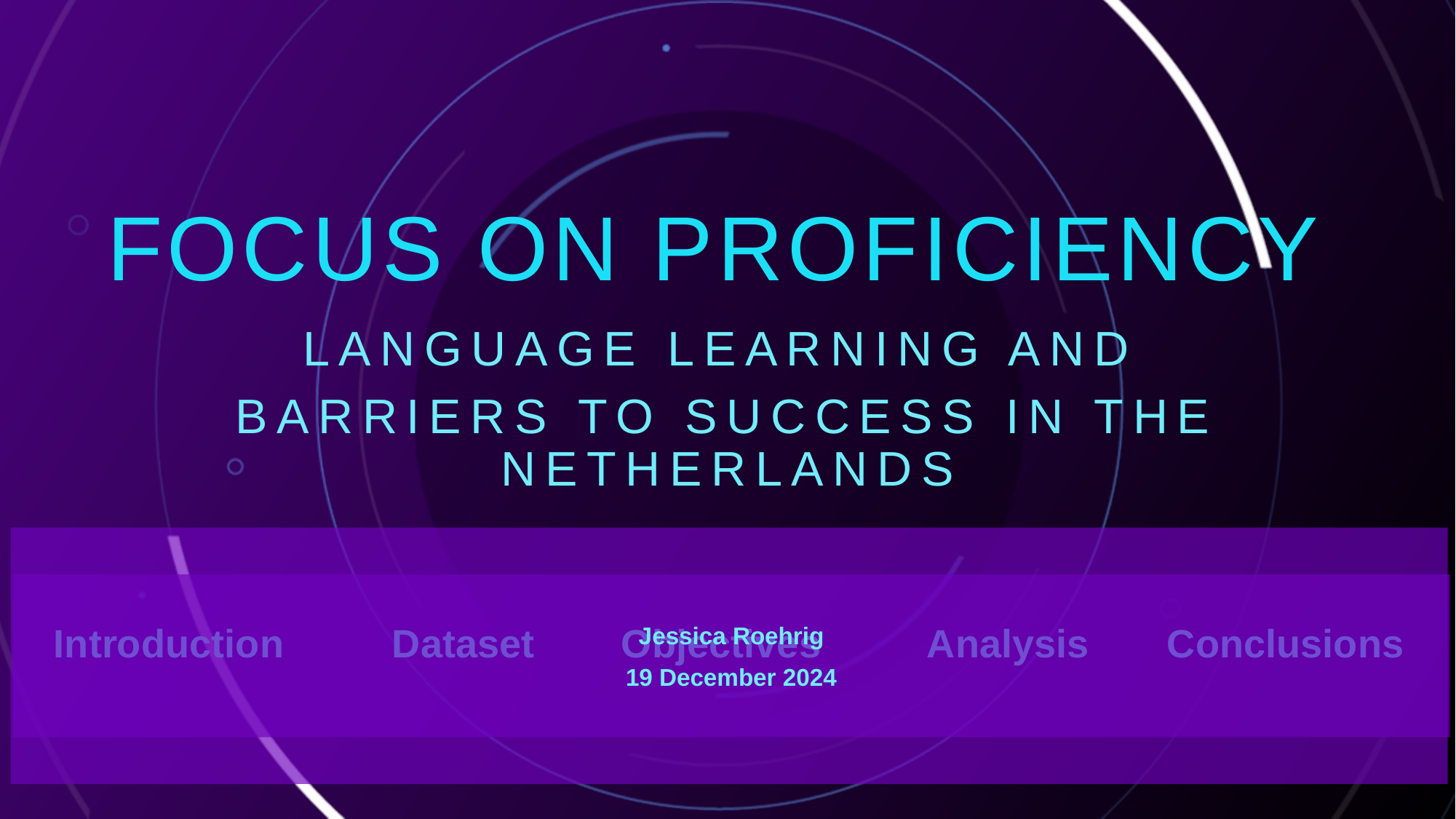

# Focus on proficiency
Language learning and
barriers to success in the netherlands

Introduction	 Dataset	  Objectives	Analysis	  Conclusions

Jessica Roehrig
19 December 2024